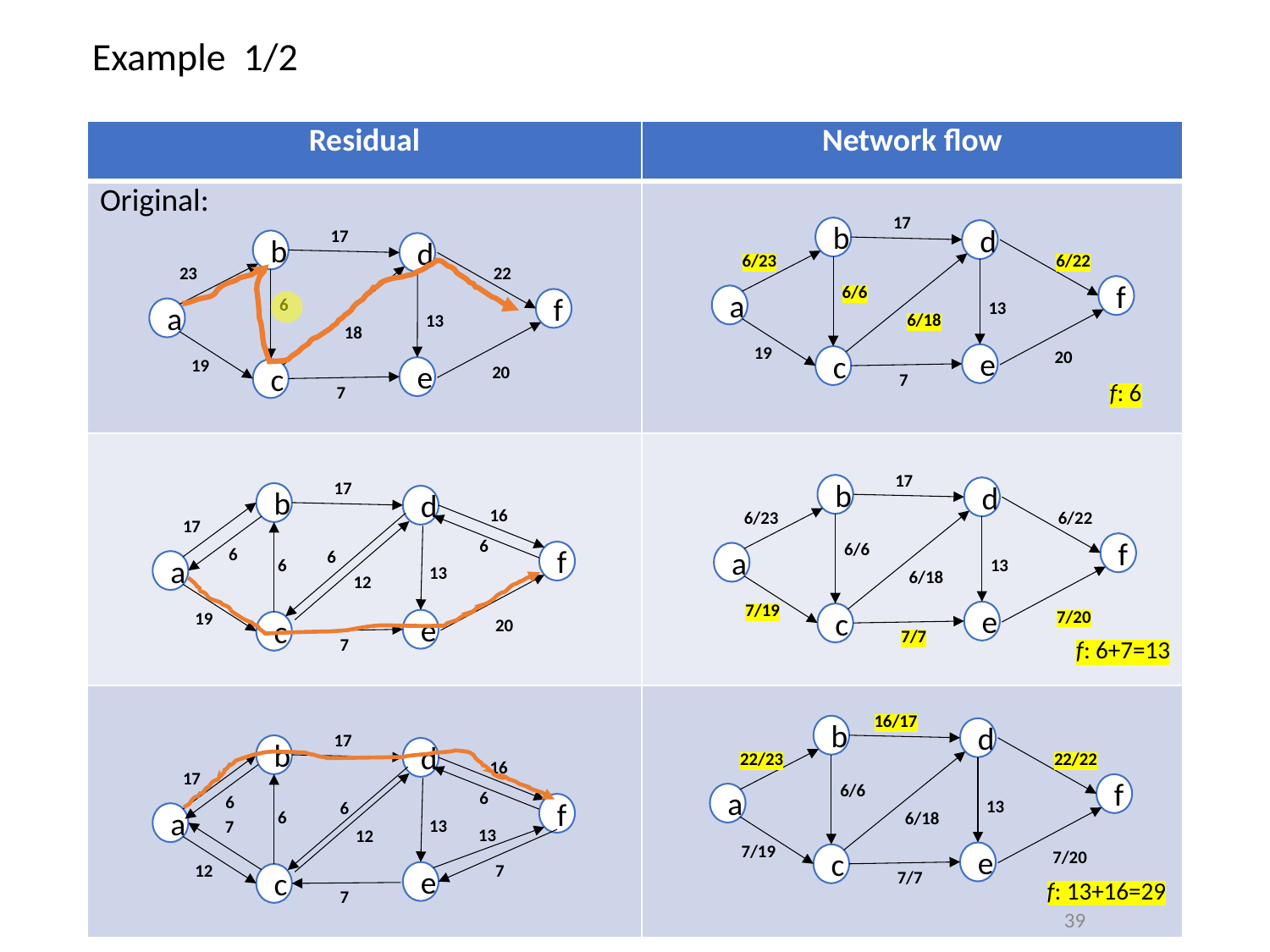

# Example  1/2
| Residual | Network flow |
| --- | --- |
| Original: |  |
|  |  |
|  |  |
17
b
d
f
a
e
c
6/23
6/22
6/6
13
6/18
19
20
7
f: 6
17
b
d
f
a
e
c
23
22
6
13
18
19
20
7

17
b
d
f
a
e
c
6/23
6/22
6/6
13
6/18
7/19
7/20
7/7
f: 6+7=13
17
b
d
f
a
e
c
16
17
6
6
13
19
20
7
6
6
12

16/17
b
d
f
a
e
c
22/23
22/22
6/6
13
6/18
7/19
7/20
7/7
f: 13+16=29
17
b
d
f
a
e
c
16
17
6
6
13
7
12
7
6
6
7
13
12

39